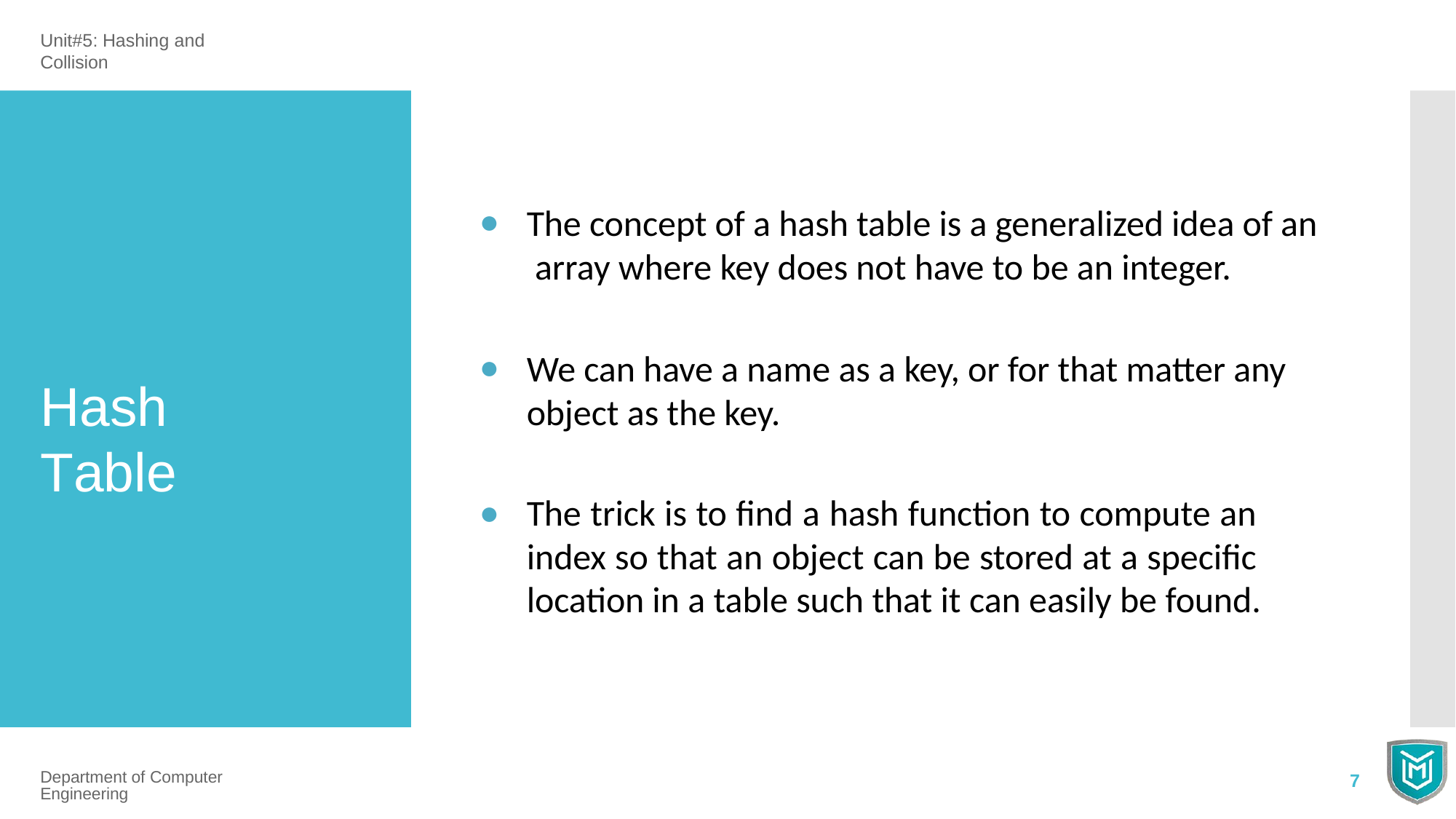

Unit#5: Hashing and Collision
The concept of a hash table is a generalized idea of an  array where key does not have to be an integer.
We can have a name as a key, or for that matter any  object as the key.
Hash Table
The trick is to find a hash function to compute an  index so that an object can be stored at a specific  location in a table such that it can easily be found.
Department of Computer Engineering
7